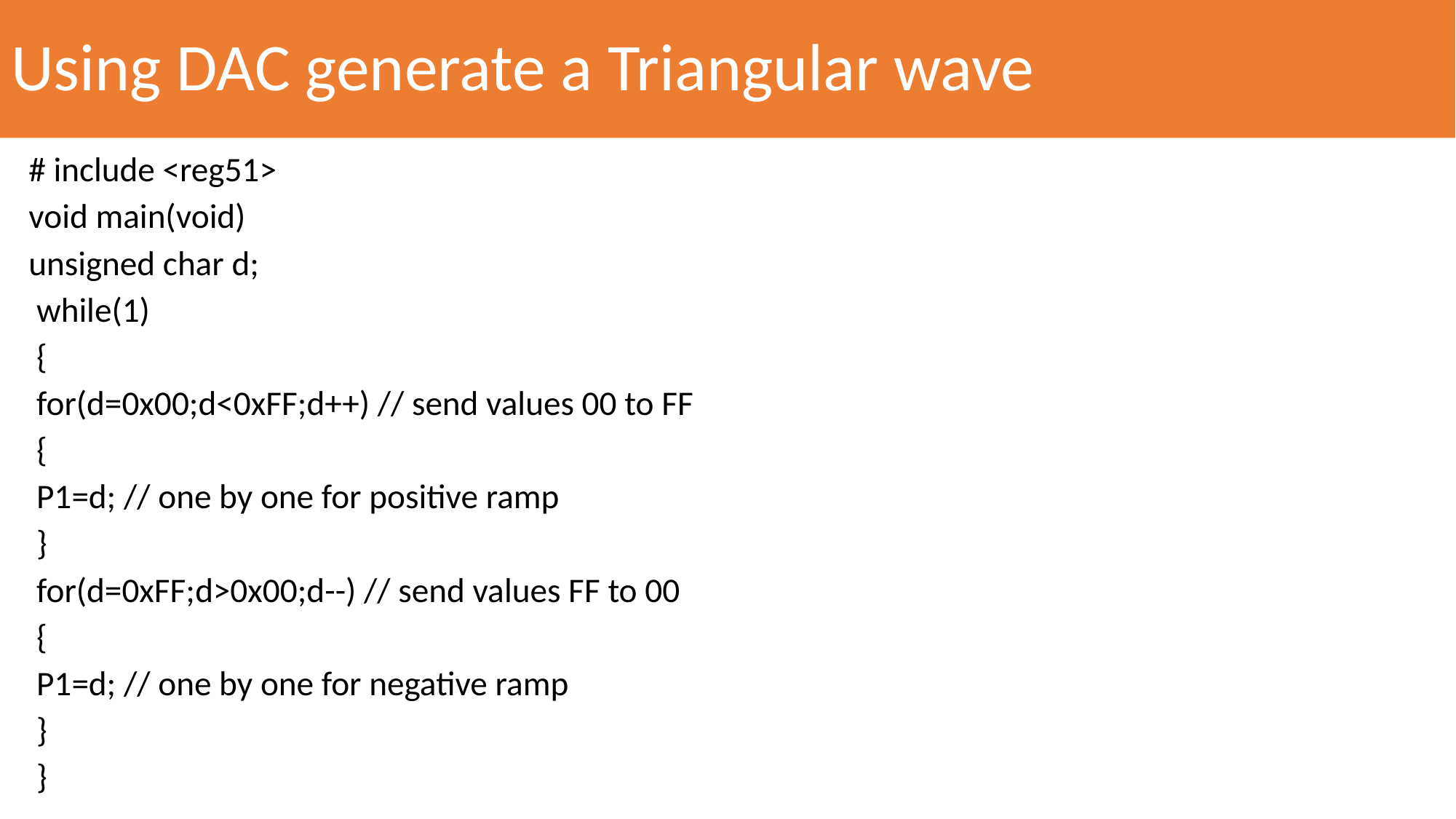

# Using DAC generate a Triangular wave
# include <reg51>
void main(void)
unsigned char d;
 while(1)
 {
 for(d=0x00;d<0xFF;d++) // send values 00 to FF
 {
 P1=d; // one by one for positive ramp
 }
 for(d=0xFF;d>0x00;d--) // send values FF to 00
 {
 P1=d; // one by one for negative ramp
 }
 }